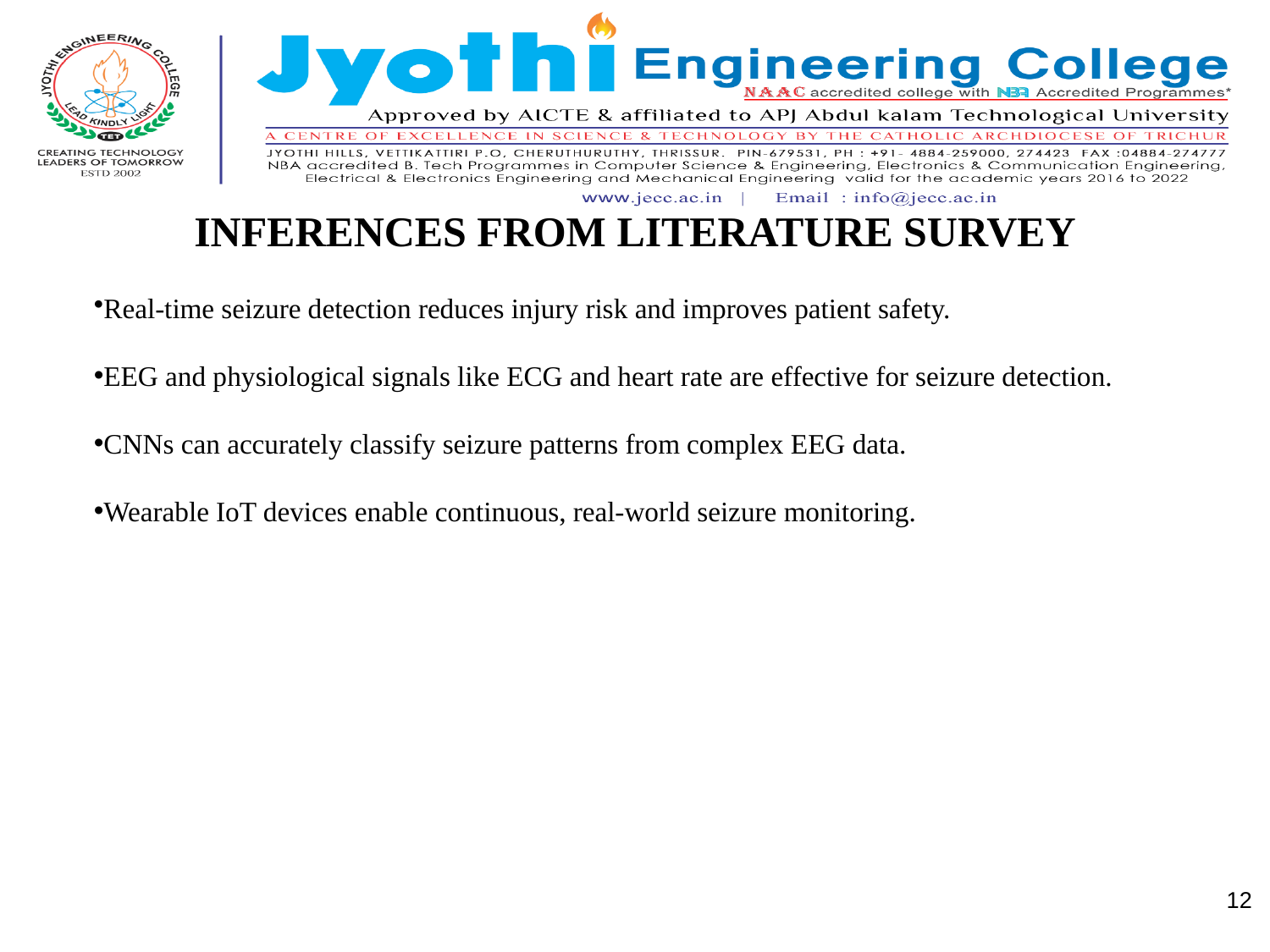

# INFERENCES FROM LITERATURE SURVEY
Real-time seizure detection reduces injury risk and improves patient safety.

EEG and physiological signals like ECG and heart rate are effective for seizure detection.

CNNs can accurately classify seizure patterns from complex EEG data.

Wearable IoT devices enable continuous, real-world seizure monitoring.
12